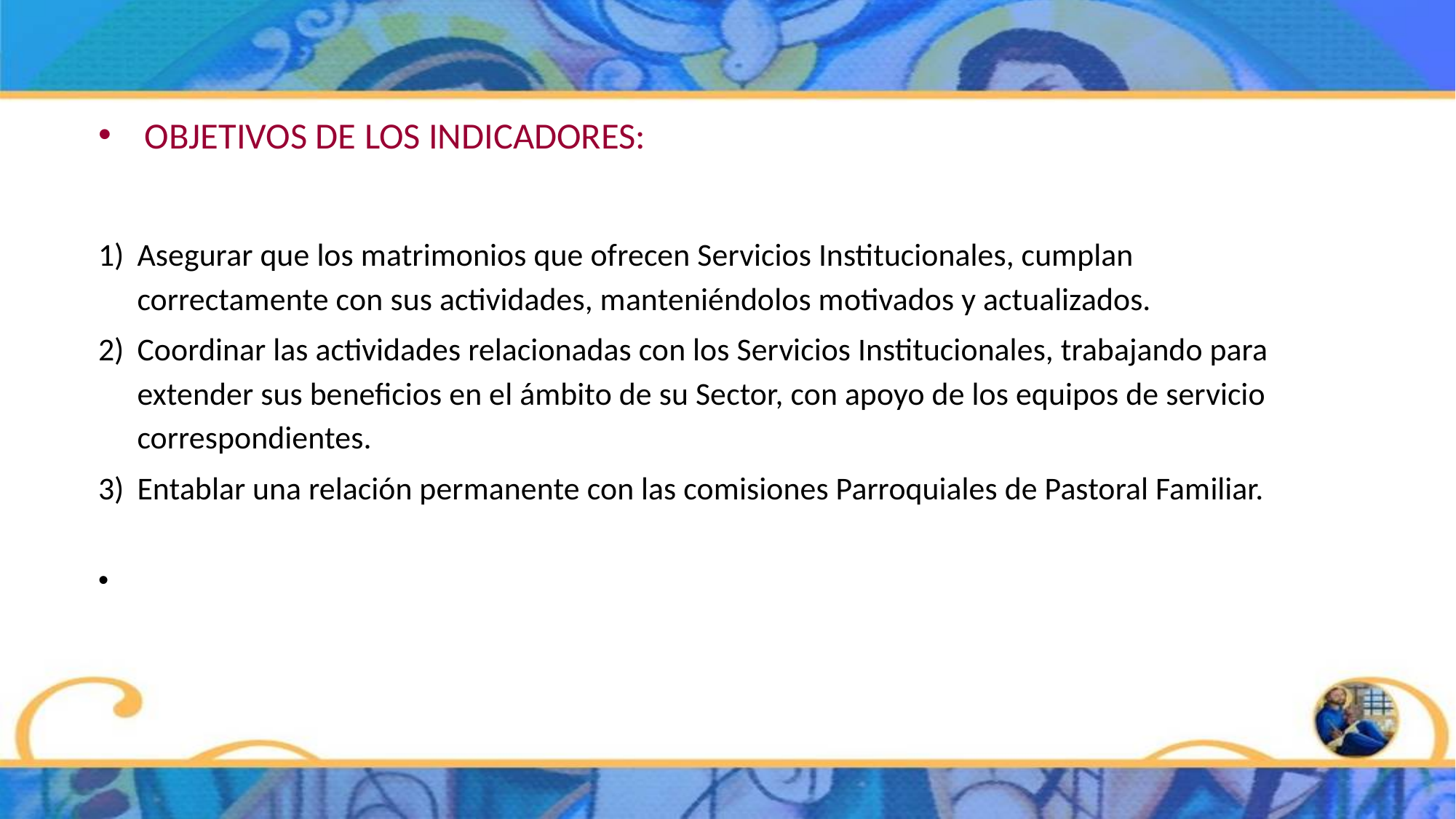

OBJETIVOS DE LOS INDICADORES:

Asegurar que los matrimonios que ofrecen Servicios Institucionales, cumplan correctamente con sus actividades, manteniéndolos motivados y actualizados.
Coordinar las actividades relacionadas con los Servicios Institucionales, trabajando para extender sus beneficios en el ámbito de su Sector, con apoyo de los equipos de servicio correspondientes.
Entablar una relación permanente con las comisiones Parroquiales de Pastoral Familiar.